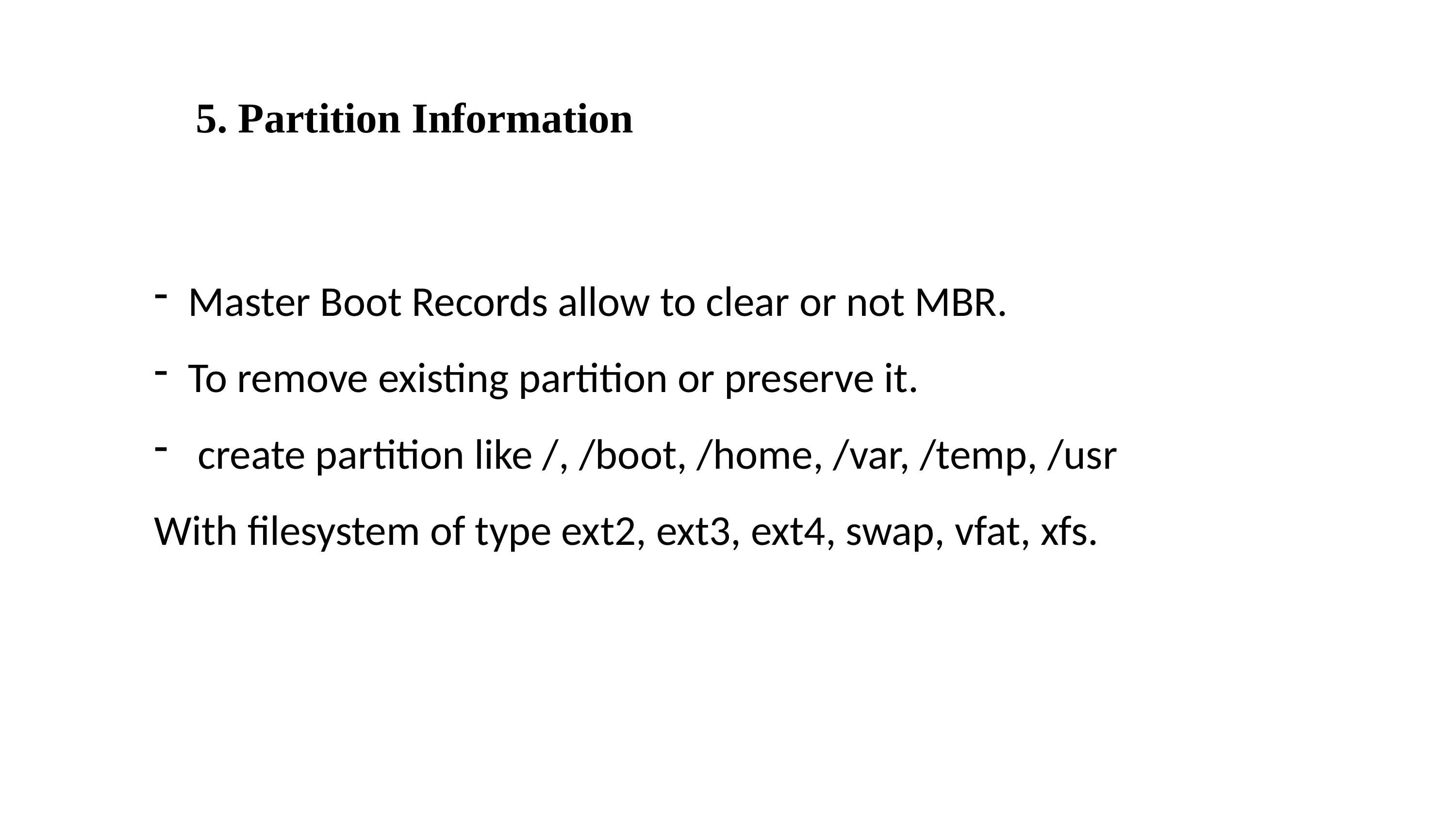

5. Partition Information
Master Boot Records allow to clear or not MBR.
To remove existing partition or preserve it.
 create partition like /, /boot, /home, /var, /temp, /usr
With filesystem of type ext2, ext3, ext4, swap, vfat, xfs.